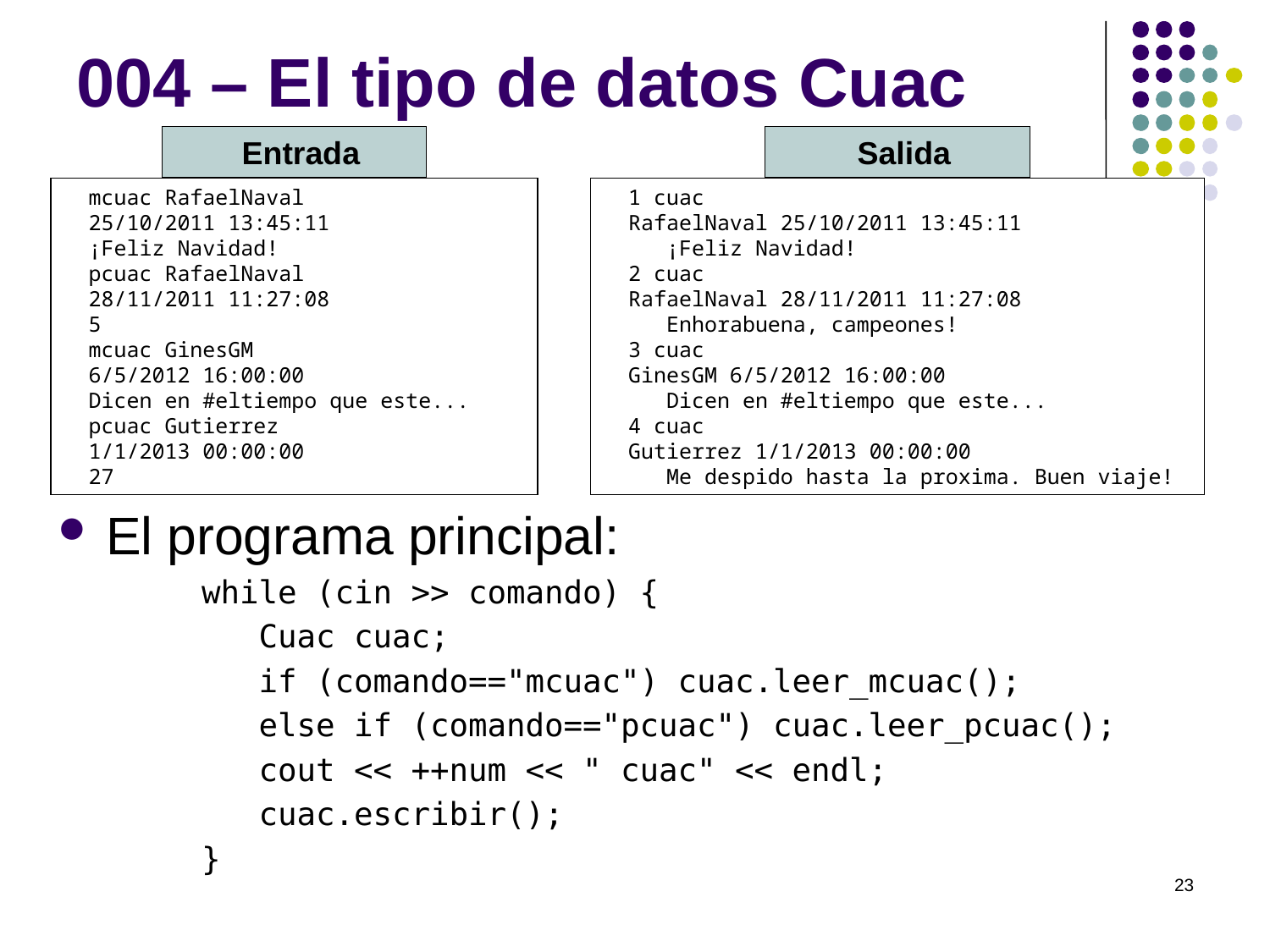

# 004 – El tipo de datos Cuac
Entrada
Salida
1 cuac
RafaelNaval 25/10/2011 13:45:11
   ¡Feliz Navidad!
2 cuac
RafaelNaval 28/11/2011 11:27:08
   Enhorabuena, campeones!
3 cuac
GinesGM 6/5/2012 16:00:00
   Dicen en #eltiempo que este...
4 cuac
Gutierrez 1/1/2013 00:00:00
   Me despido hasta la proxima. Buen viaje!
mcuac RafaelNaval
25/10/2011 13:45:11
¡Feliz Navidad!
pcuac RafaelNaval
28/11/2011 11:27:08
5
mcuac GinesGM
6/5/2012 16:00:00
Dicen en #eltiempo que este...
pcuac Gutierrez
1/1/2013 00:00:00
27
El programa principal:
 while (cin >> comando) {
    Cuac cuac;
    if (comando=="mcuac") cuac.leer_mcuac();
    else if (comando=="pcuac") cuac.leer_pcuac();
    cout << ++num << " cuac" << endl;
    cuac.escribir();
 }
23